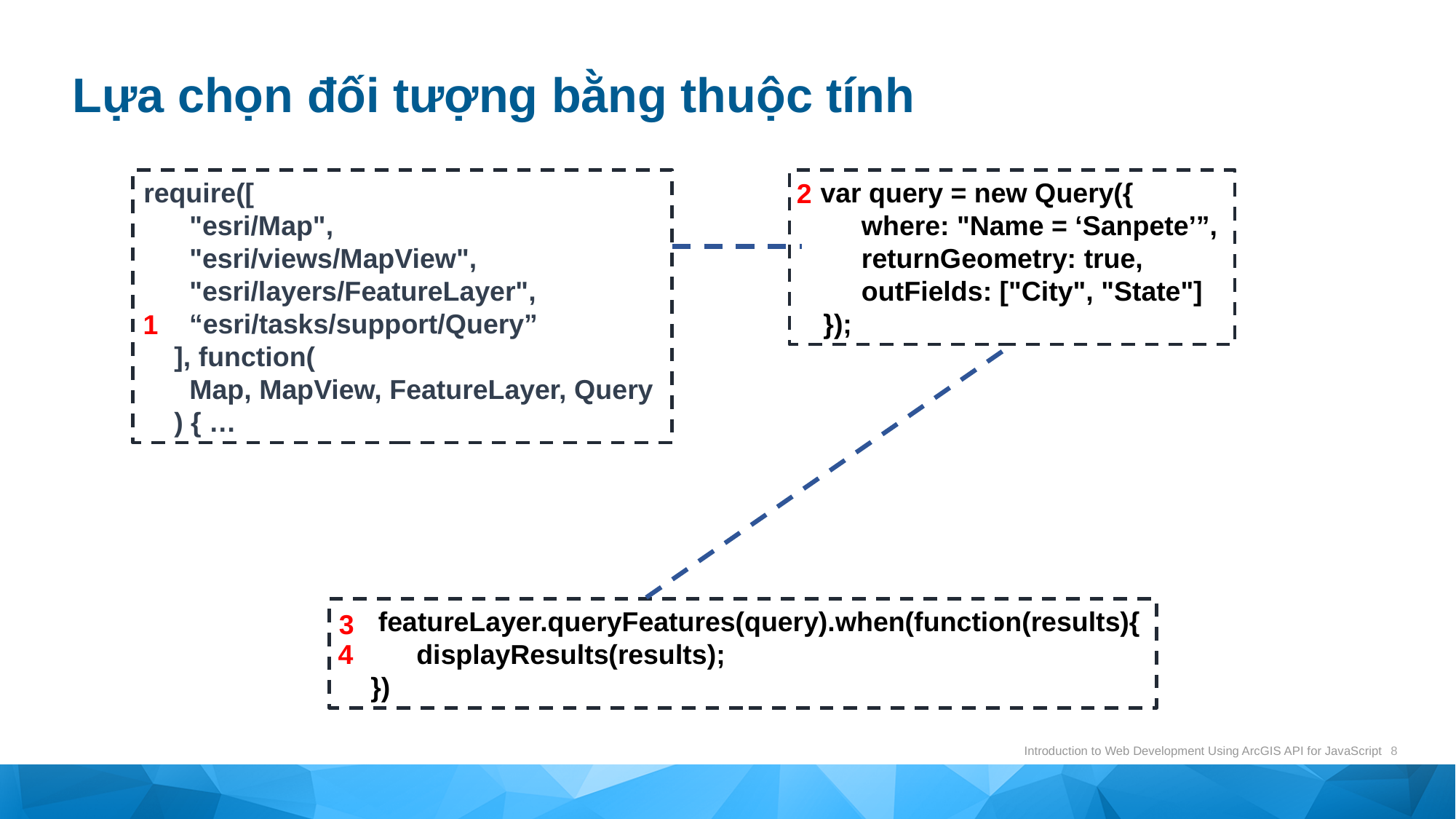

# Lựa chọn đối tượng bằng thuộc tính
require([
      "esri/Map",
      "esri/views/MapView",
      "esri/layers/FeatureLayer",
      “esri/tasks/support/Query”
    ], function(
      Map, MapView, FeatureLayer, Query
    ) { …
   var query = new Query({
        where: "Name = ‘Sanpete’”,
        returnGeometry: true,
        outFields: ["City", "State"]
   });
2
1
     featureLayer.queryFeatures(query).when(function(results){
          displayResults(results);
    })
3
4